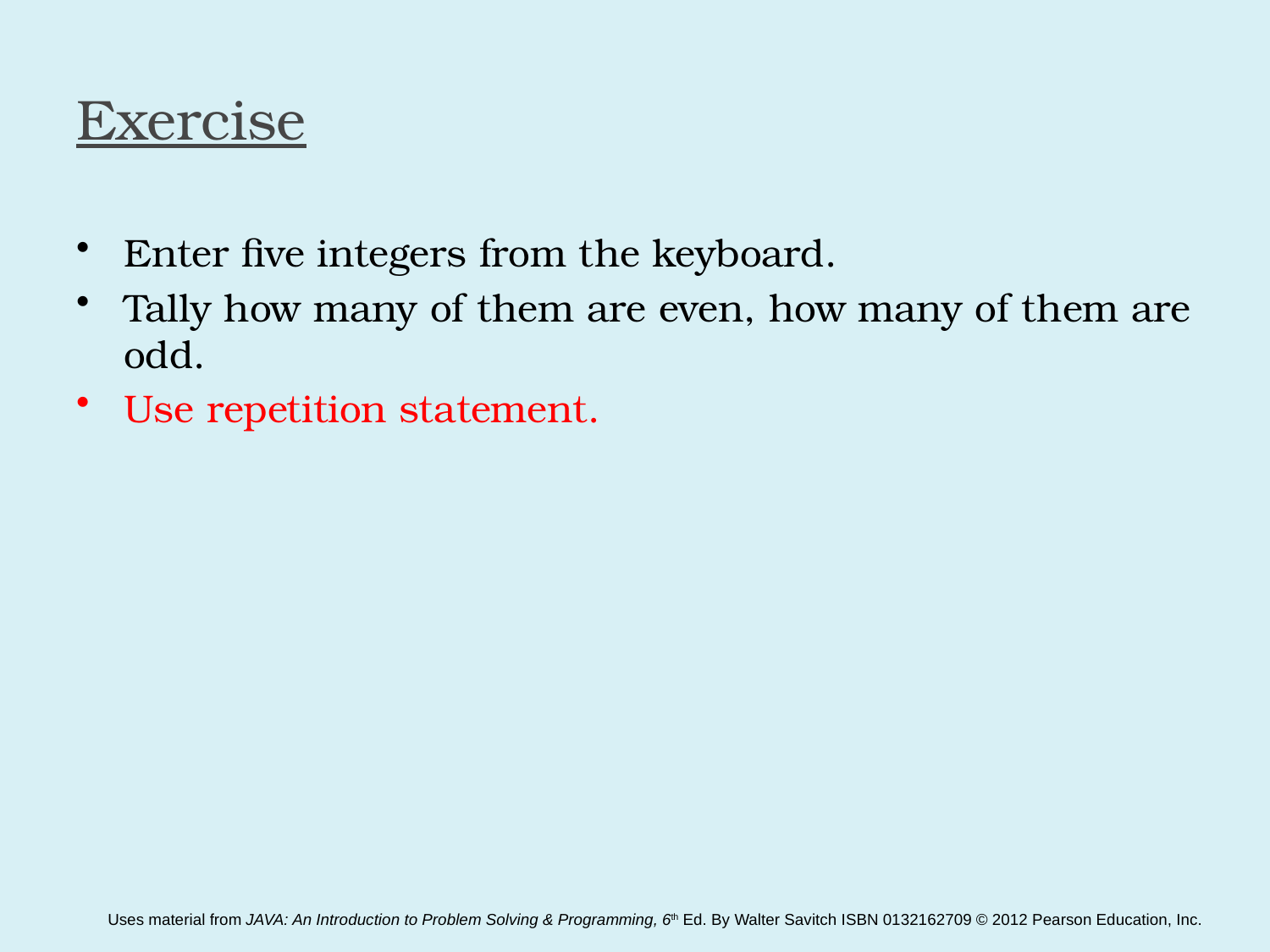

# Exercise
Enter five integers from the keyboard.
Tally how many of them are even, how many of them are odd.
Use repetition statement.